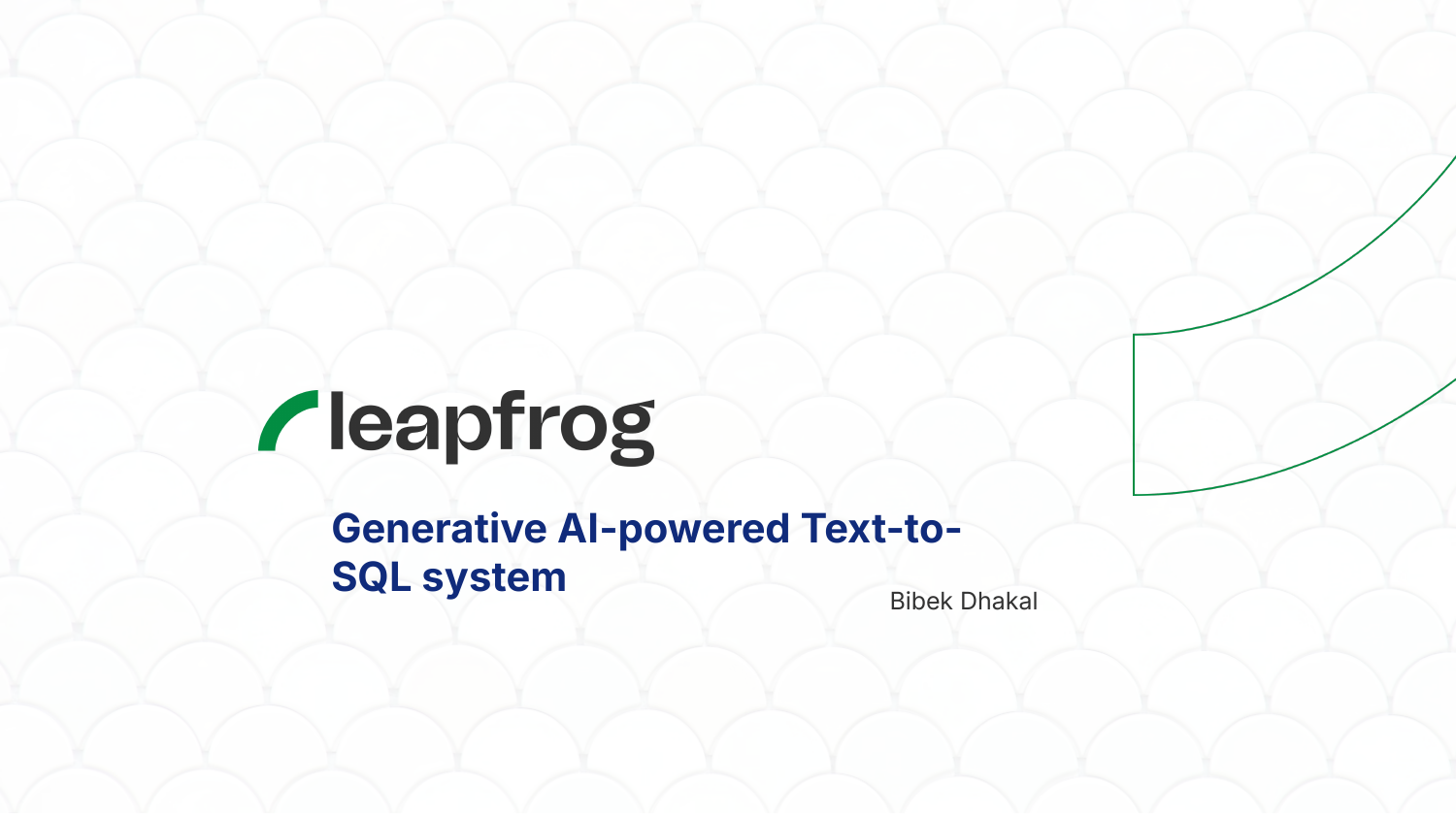

# Generative AI-powered Text-to-SQL system
Bibek Dhakal